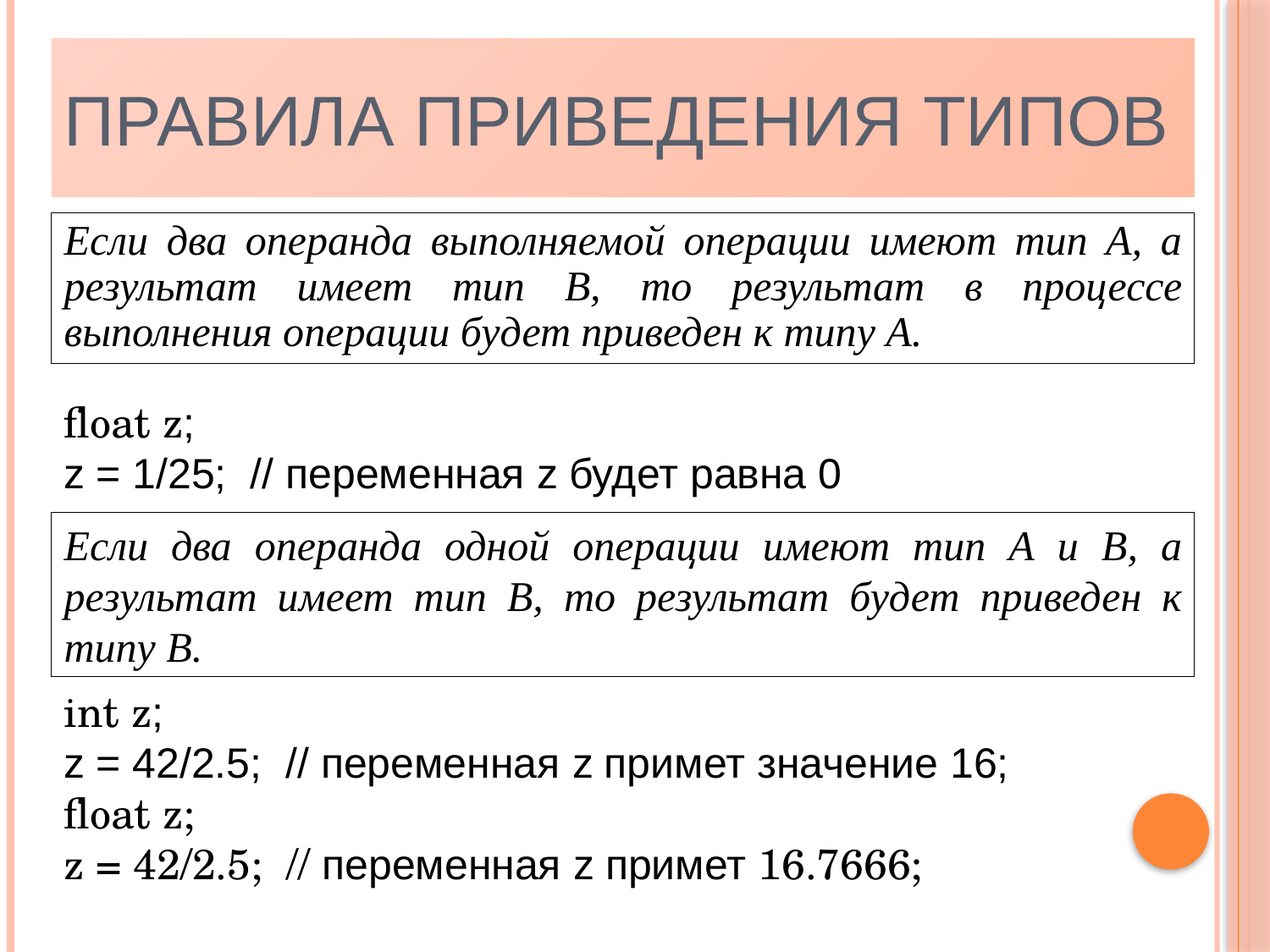

Правила приведения типов
Если два операнда выполняемой операции имеют тип А, а результат имеет тип В, то результат в процессе выполнения операции будет приведен к типу А.
float z;
z = 1/25;  // переменная z будет равна 0
Если два операнда одной операции имеют тип А и В, а результат имеет тип В, то результат будет приведен к типу В.
int z;
z = 42/2.5;  // переменная z примет значение 16;
float z;
z = 42/2.5;  // переменная z примет 16.7666;